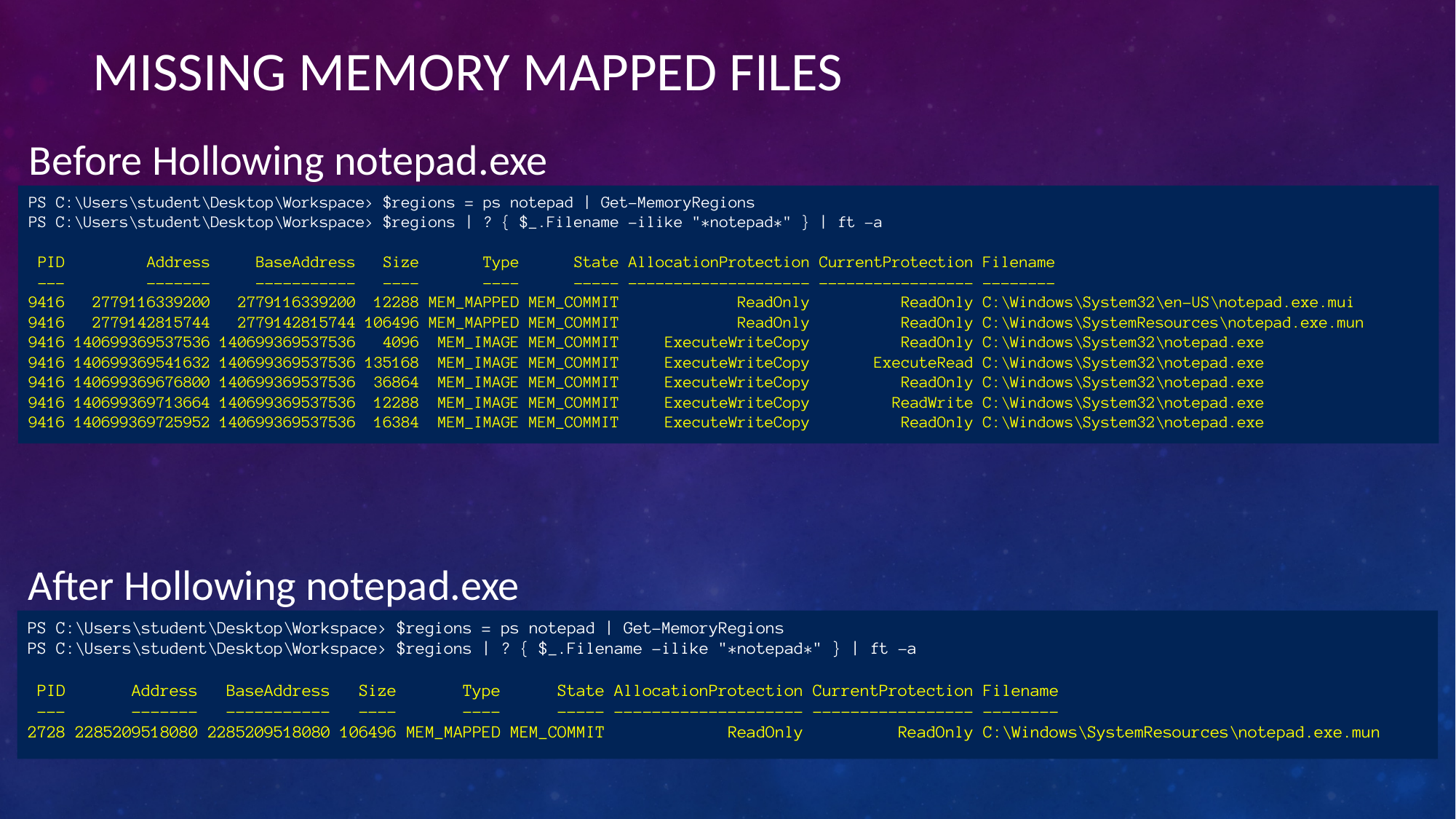

# Missing Memory Mapped Files
Before Hollowing notepad.exe
PS C:\Users\student\Desktop\Workspace> $regions = ps notepad | Get-MemoryRegions
PS C:\Users\student\Desktop\Workspace> $regions | ? { $_.Filename -ilike "*notepad*" } | ft –a

 PID         Address     BaseAddress   Size       Type      State AllocationProtection CurrentProtection Filename
 ---         -------     -----------   ----       ----      ----- -------------------- ----------------- --------
9416   2779116339200   2779116339200  12288 MEM_MAPPED MEM_COMMIT             ReadOnly          ReadOnly C:\Windows\System32\en-US\notepad.exe.mui
9416   2779142815744   2779142815744 106496 MEM_MAPPED MEM_COMMIT             ReadOnly          ReadOnly C:\Windows\SystemResources\notepad.exe.mun
9416 140699369537536 140699369537536   4096  MEM_IMAGE MEM_COMMIT     ExecuteWriteCopy          ReadOnly C:\Windows\System32\notepad.exe
9416 140699369541632 140699369537536 135168  MEM_IMAGE MEM_COMMIT     ExecuteWriteCopy       ExecuteRead C:\Windows\System32\notepad.exe
9416 140699369676800 140699369537536  36864  MEM_IMAGE MEM_COMMIT     ExecuteWriteCopy          ReadOnly C:\Windows\System32\notepad.exe
9416 140699369713664 140699369537536  12288  MEM_IMAGE MEM_COMMIT     ExecuteWriteCopy         ReadWrite C:\Windows\System32\notepad.exe
9416 140699369725952 140699369537536  16384  MEM_IMAGE MEM_COMMIT     ExecuteWriteCopy          ReadOnly C:\Windows\System32\notepad.exe
After Hollowing notepad.exe
PS C:\Users\student\Desktop\Workspace> $regions = ps notepad | Get-MemoryRegions
PS C:\Users\student\Desktop\Workspace> $regions | ? { $_.Filename -ilike "*notepad*" } | ft –a

 PID       Address   BaseAddress   Size       Type      State AllocationProtection CurrentProtection Filename
 ---       -------   -----------   ----       ----      ----- -------------------- ----------------- --------
2728 2285209518080 2285209518080 106496 MEM_MAPPED MEM_COMMIT             ReadOnly          ReadOnly C:\Windows\SystemResources\notepad.exe.mun